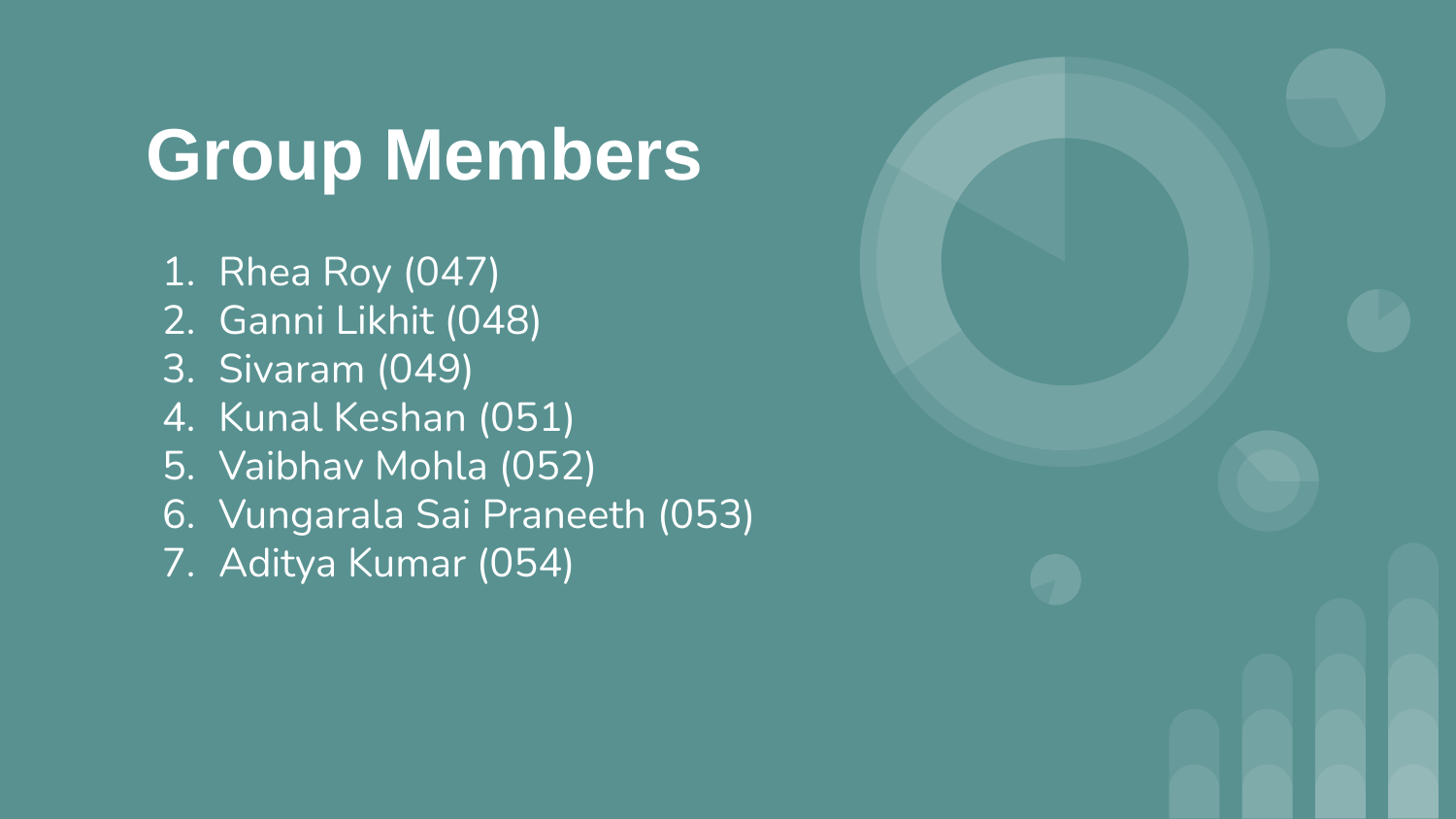

# Group Members
Rhea Roy (047)
Ganni Likhit (048)
Sivaram (049)
Kunal Keshan (051)
Vaibhav Mohla (052)
Vungarala Sai Praneeth (053)
Aditya Kumar (054)